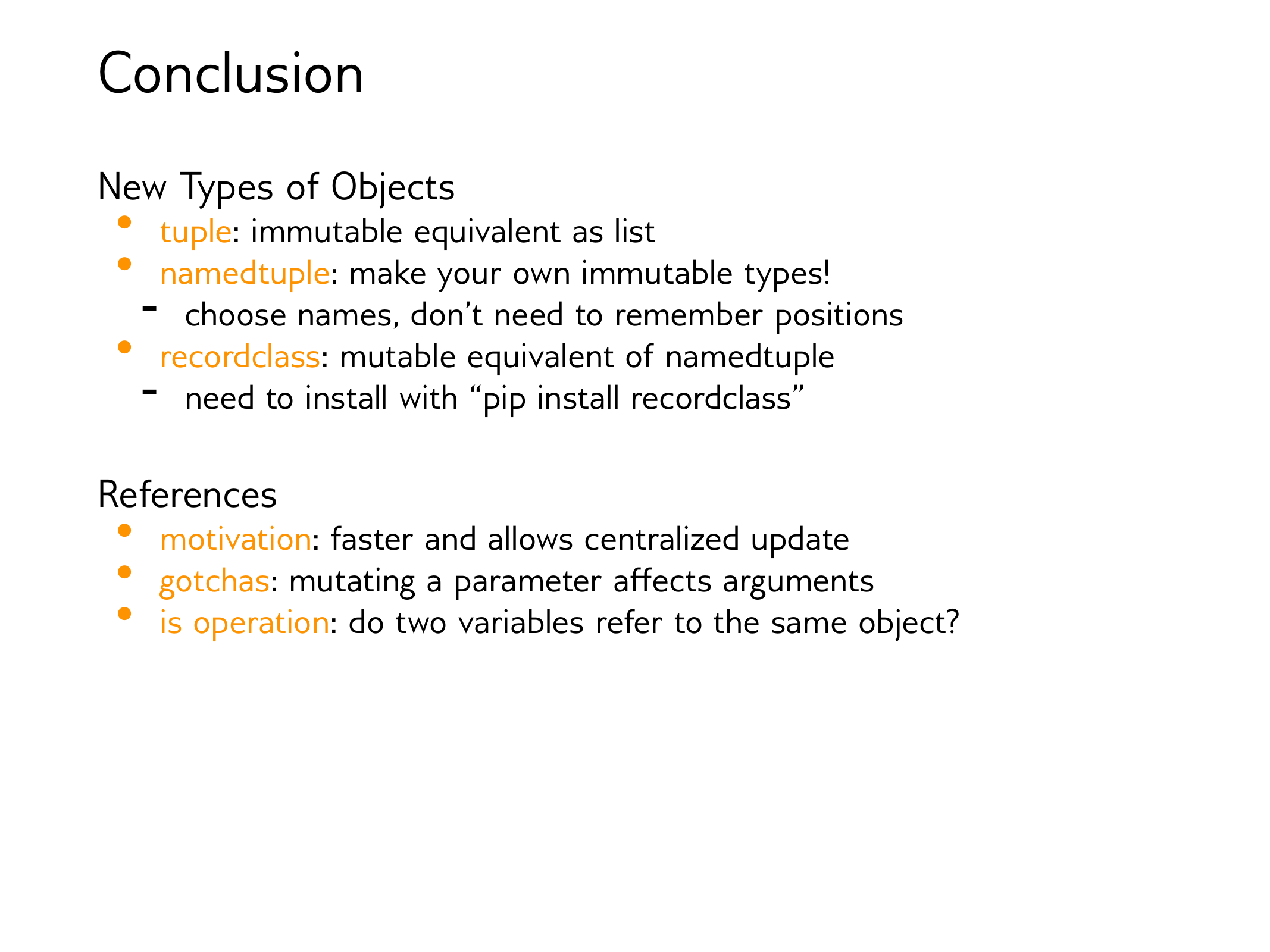

# Conclusion
New Types of Objects
tuple: immutable equivalent as list
namedtuple: make your own immutable types!
choose names, don’t need to remember positions
recordclass: mutable equivalent of namedtuple
need to install with “pip install recordclass”
References
motivation: faster and allows centralized update
gotchas: mutating a parameter affects arguments
is operation: do two variables refer to the same object?